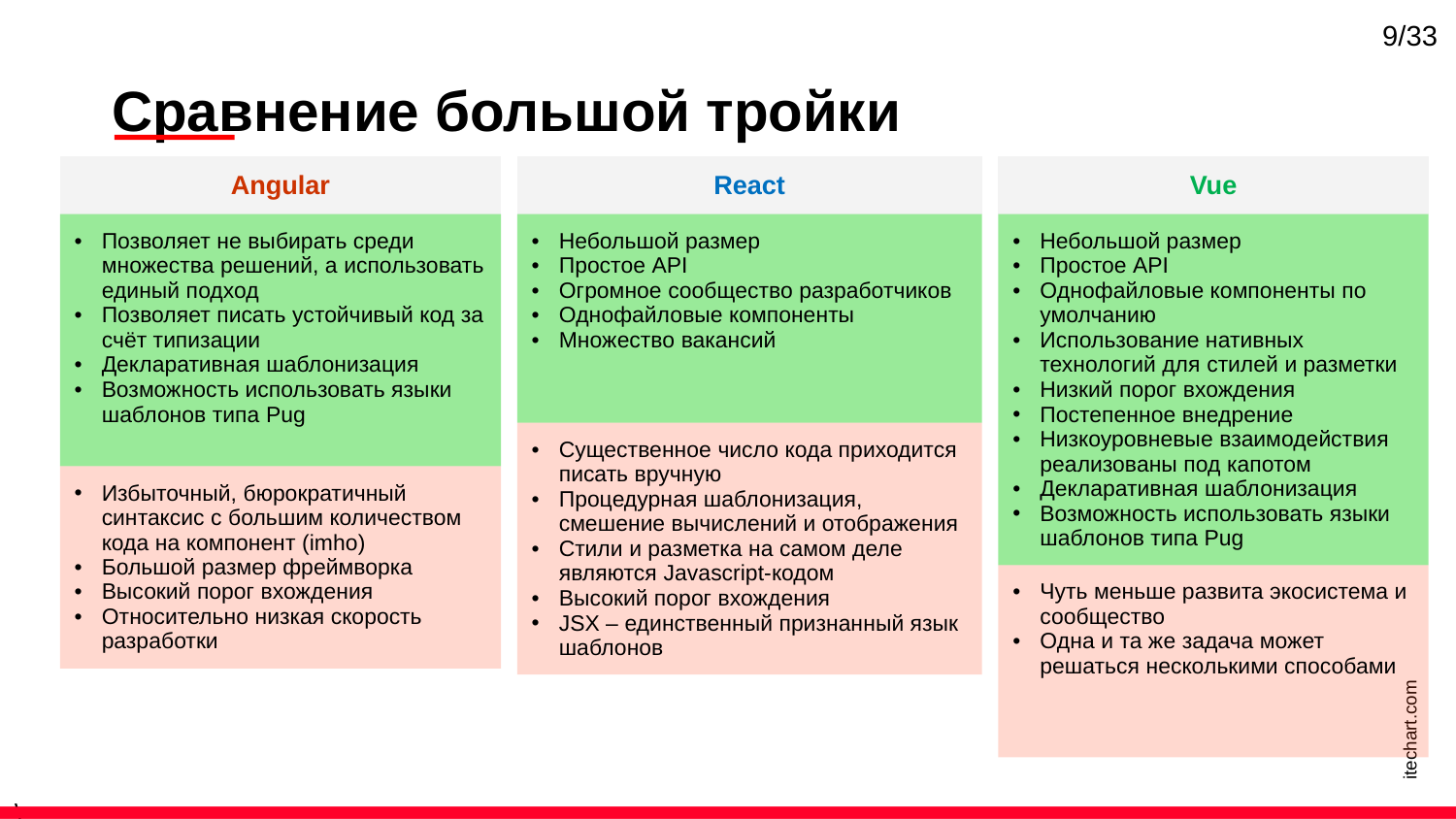

9/33
Сравнение большой тройки

| Angular |
| --- |
| Позволяет не выбирать среди множества решений, а использовать единый подход Позволяет писать устойчивый код за счёт типизации Декларативная шаблонизация Возможность использовать языки шаблонов типа Pug |
| Избыточный, бюрократичный синтаксис с большим количеством кода на компонент (imho) Большой размер фреймворка Высокий порог вхождения Относительно низкая скорость разработки |
| React |
| --- |
| Небольшой размер Простое API Огромное сообщество разработчиков Однофайловые компоненты Множество вакансий |
| Существенное число кода приходится писать вручную Процедурная шаблонизация, смешение вычислений и отображения Стили и разметка на самом деле являются Javascript-кодом Высокий порог вхождения JSX – единственный признанный язык шаблонов |
| Vue |
| --- |
| Небольшой размер Простое API Однофайловые компоненты по умолчанию Использование нативных технологий для стилей и разметки Низкий порог вхождения Постепенное внедрение Низкоуровневые взаимодействия реализованы под капотом Декларативная шаблонизация Возможность использовать языки шаблонов типа Pug |
| Чуть меньше развита экосистема и сообщество Одна и та же задача может решаться несколькими способами |
itechart.com